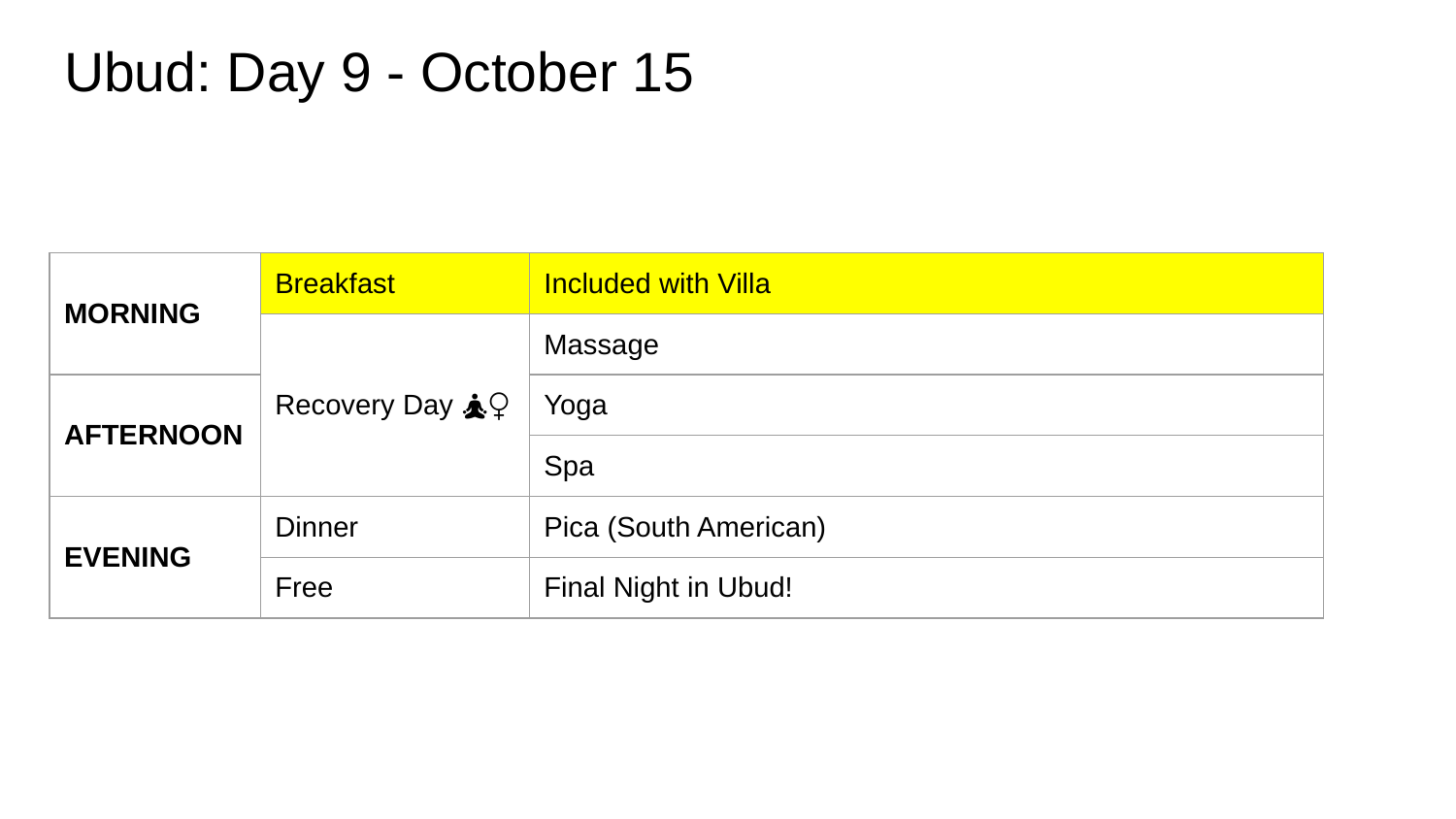

# Ubud: Day 9 - October 15
| MORNING | Breakfast | Included with Villa |
| --- | --- | --- |
|  | Recovery Day 🧘‍♀️ | Massage |
| AFTERNOON |  | Yoga |
|  |  | Spa |
| EVENING | Dinner | Pica (South American) |
|  | Free | Final Night in Ubud! |